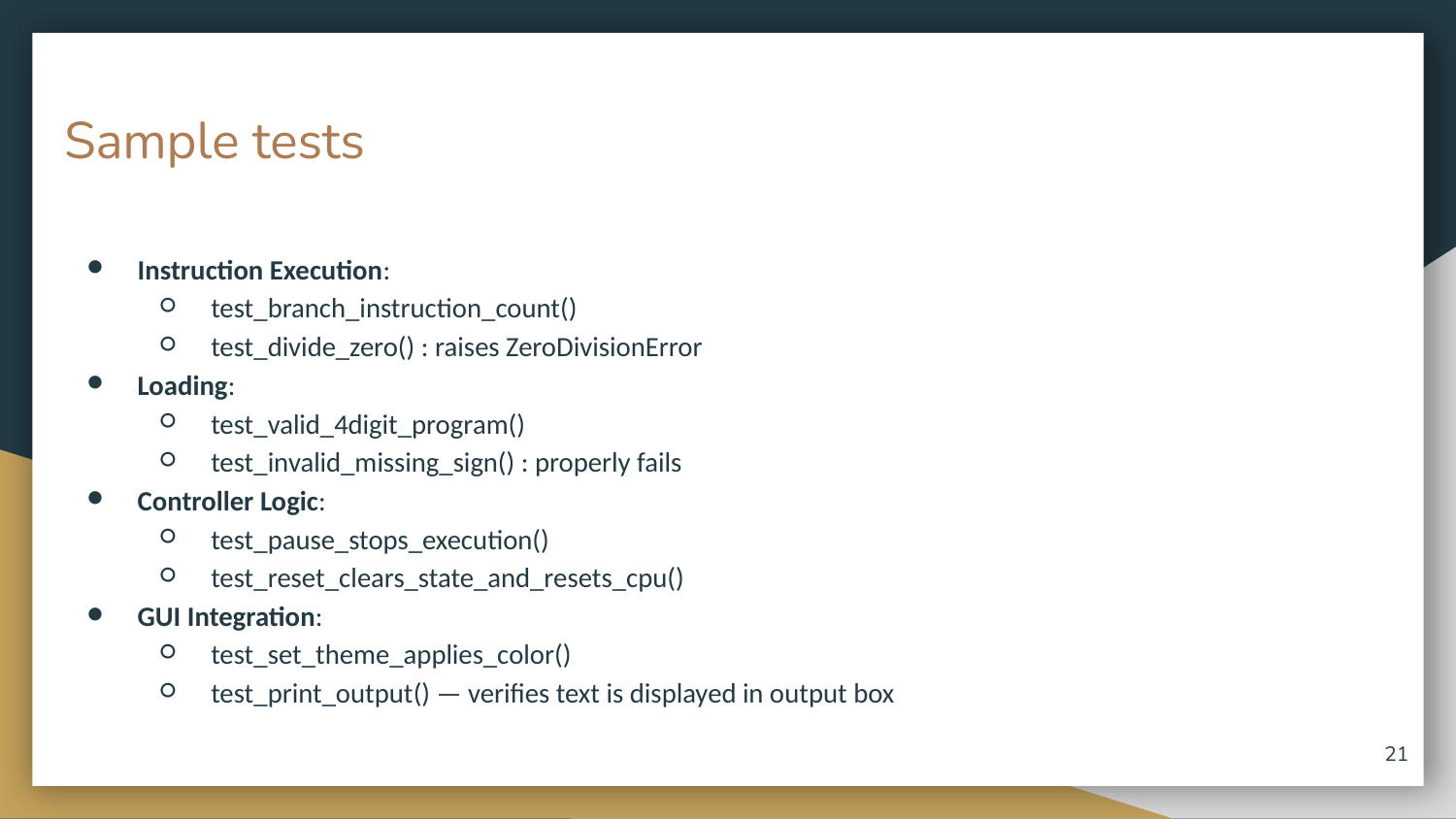

# Sample tests

Instruction Execution:
test_branch_instruction_count()
test_divide_zero() : raises ZeroDivisionError
Loading:
test_valid_4digit_program()
test_invalid_missing_sign() : properly fails
Controller Logic:
test_pause_stops_execution()
test_reset_clears_state_and_resets_cpu()
GUI Integration:
test_set_theme_applies_color()
test_print_output() — verifies text is displayed in output box

21